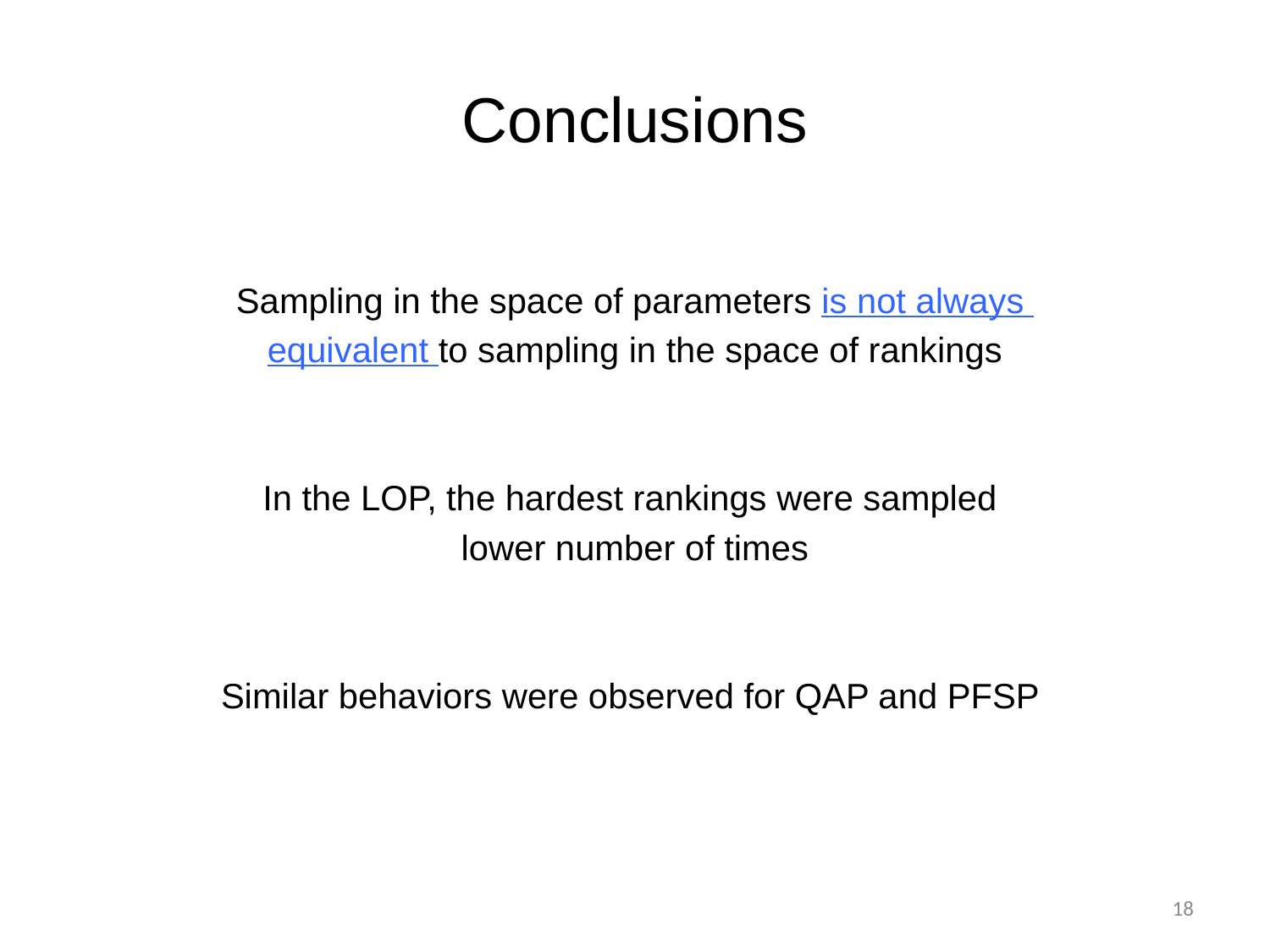

# Conclusions

Sampling in the space of parameters is not always
equivalent to sampling in the space of rankings

In the LOP, the hardest rankings were sampled
lower number of times

Similar behaviors were observed for QAP and PFSP

18